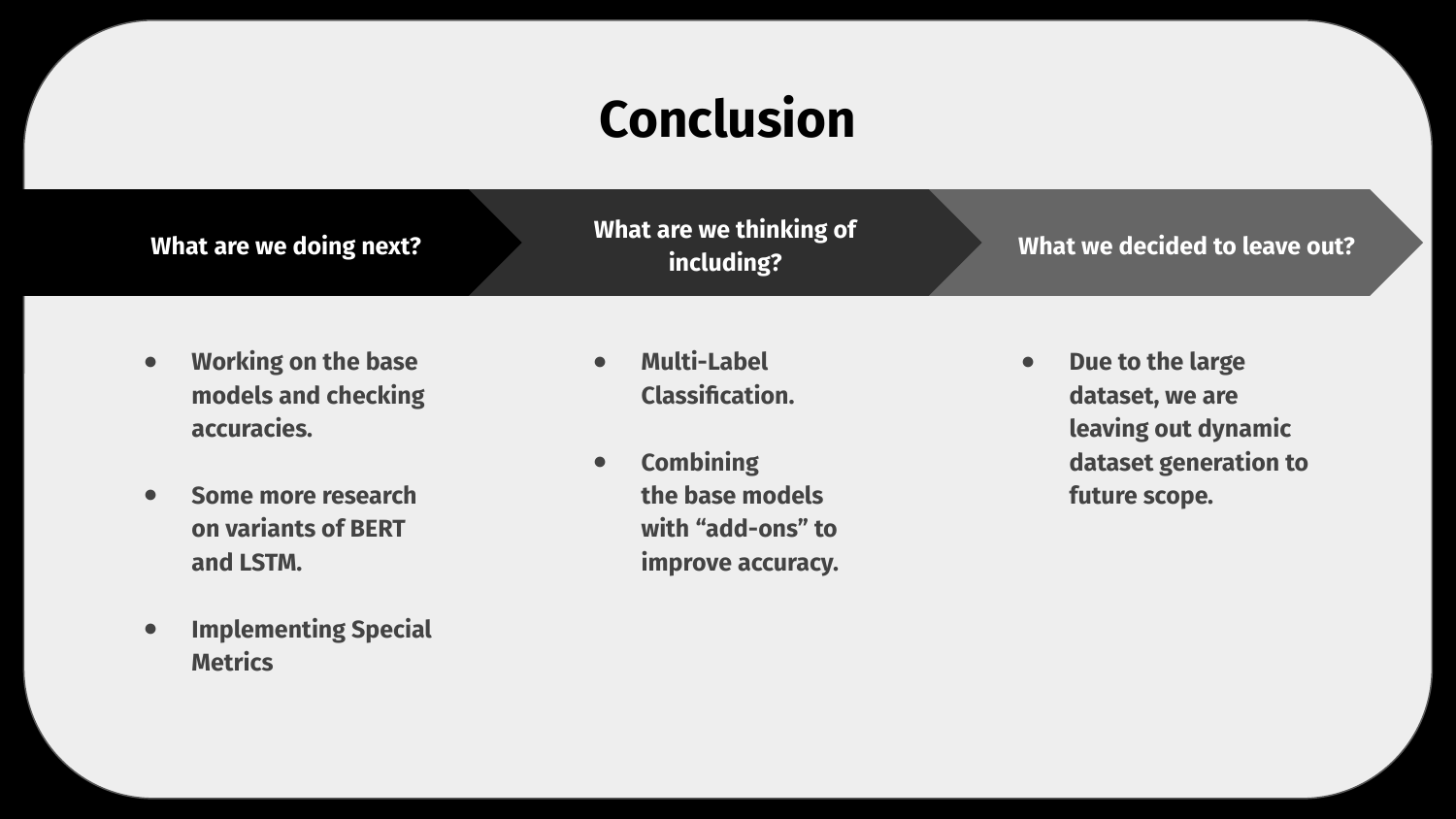

# Conclusion
What are we thinking of including?
What we decided to leave out?
What are we doing next?
Working on the base models and checking accuracies.

Some more research on variants of BERT and LSTM.

Implementing Special Metrics

Multi-Label Classification.

Combining
the base models
with “add-ons” to improve accuracy.

Due to the large dataset, we are leaving out dynamic dataset generation to future scope.